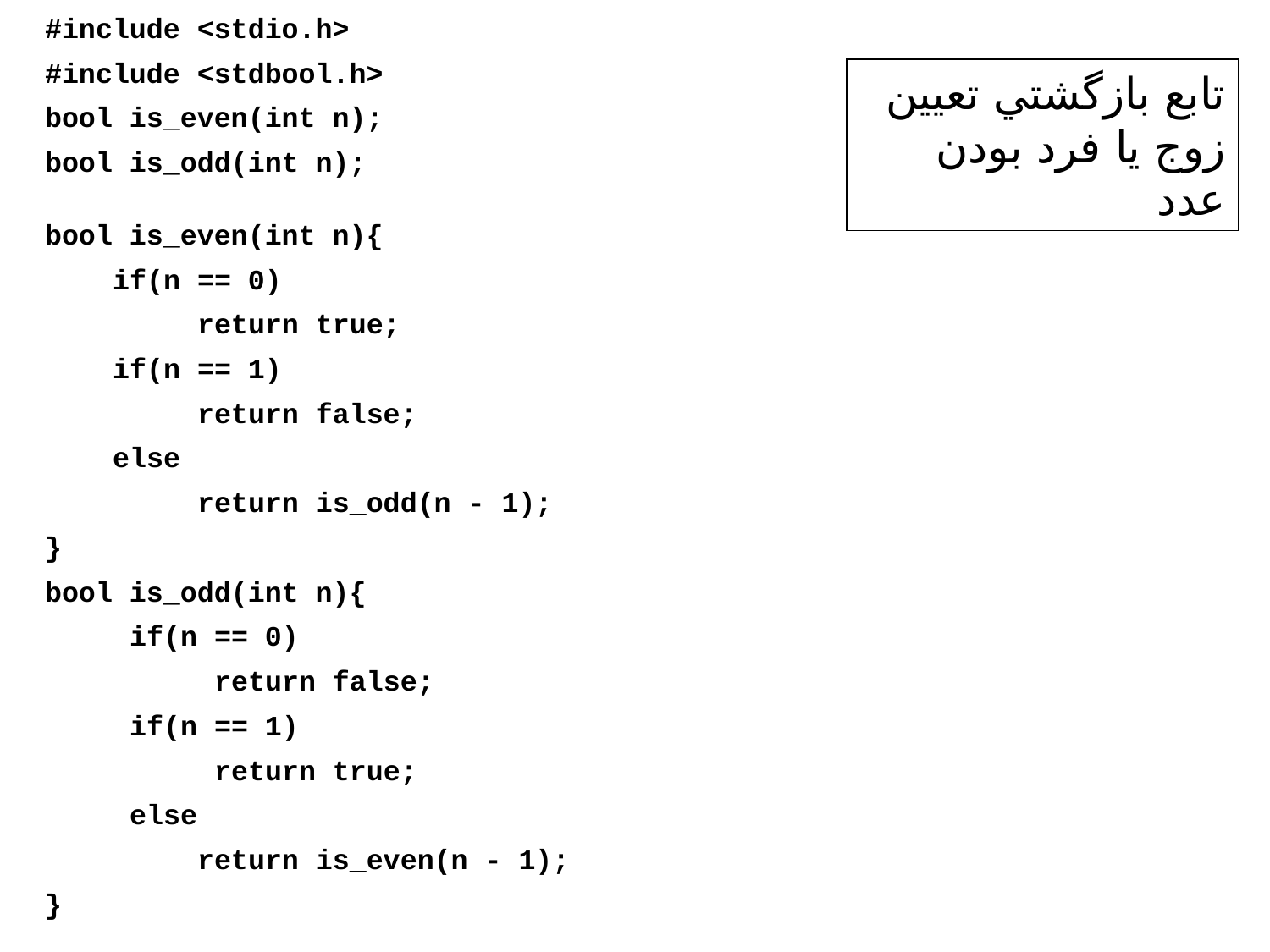

#include <stdio.h>
#include <stdbool.h>
bool is_even(int n);
bool is_odd(int n);

bool is_even(int n){
    if(n == 0)
         return true;
    if(n == 1)
         return false;
    else
         return is_odd(n - 1);
}
bool is_odd(int n){
     if(n == 0)
          return false;
     if(n == 1)
          return true;
     else
         return is_even(n - 1);
}
تابع بازگشتي تعيين زوج يا فرد بودن عدد
79